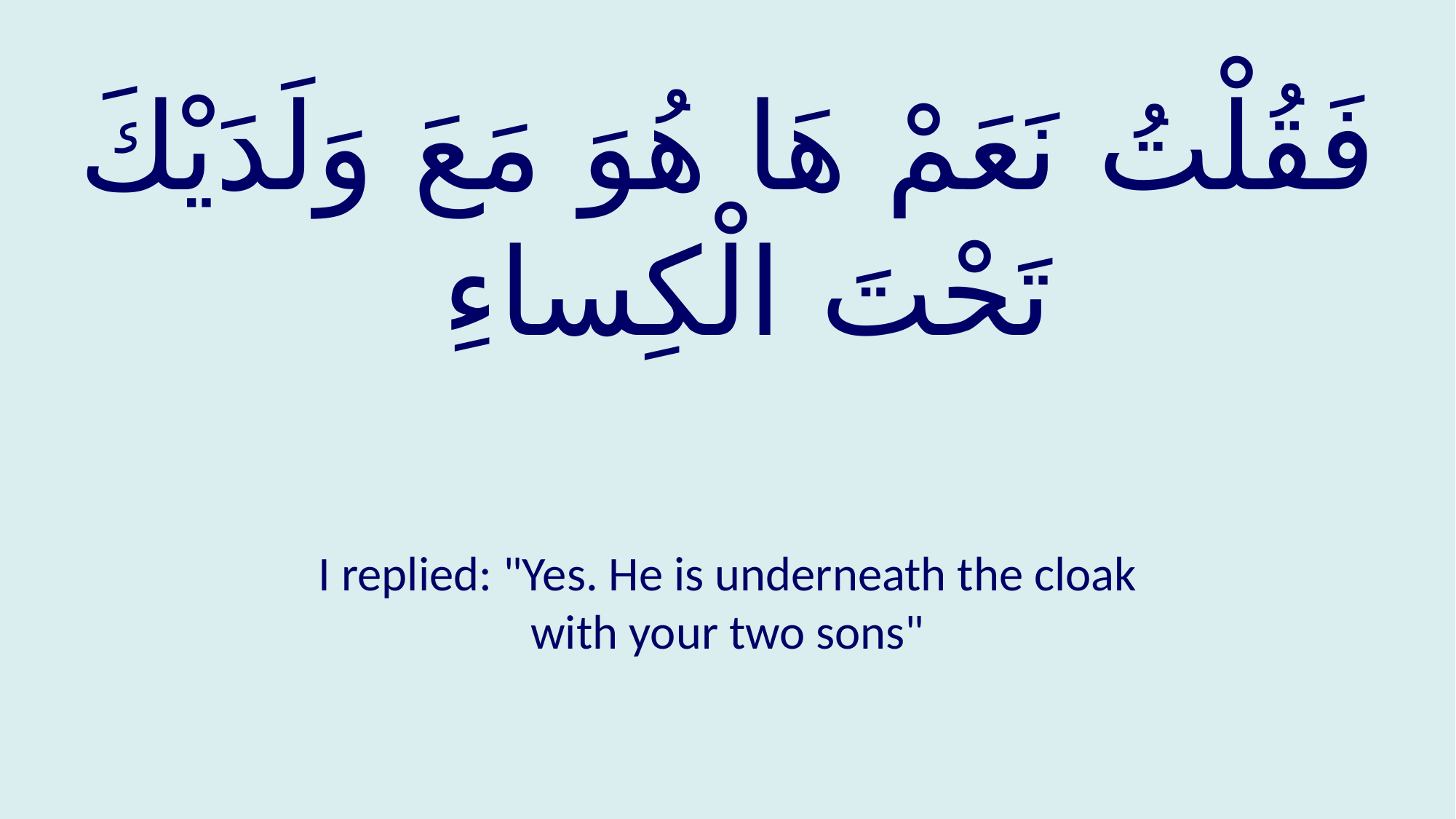

# فَقُلْتُ نَعَمْ هَا هُوَ مَعَ وَلَدَيْكَ تَحْتَ الْكِساءِ
I replied: "Yes. He is underneath the cloak with your two sons"